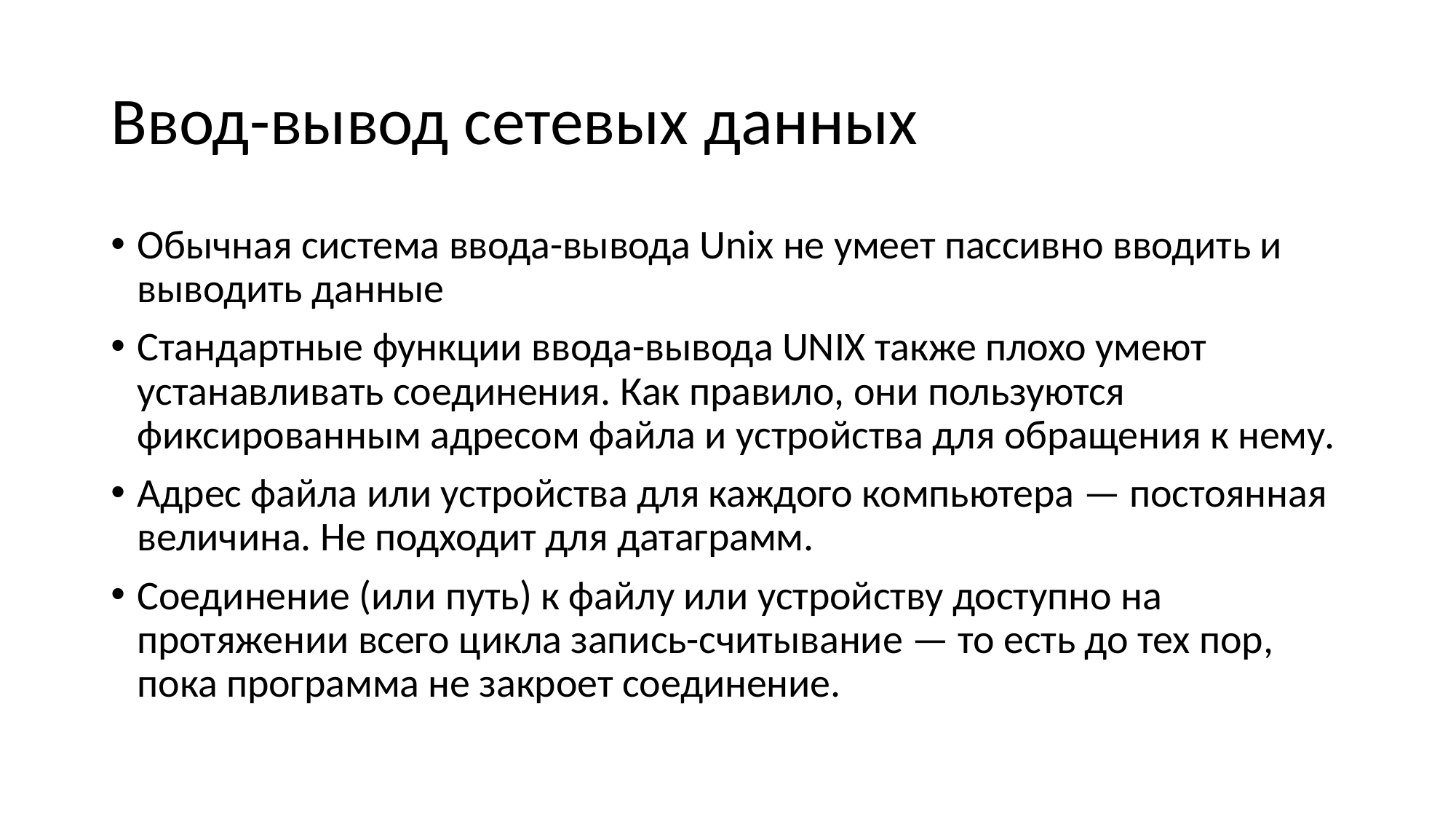

# Ввод-вывод сетевых данных
Обычная система ввода-вывода Unix не умеет пассивно вводить и выводить данные
Стандартные функции ввода-вывода UNIX также плохо умеют устанавливать соединения. Как правило, они пользуются фиксированным адресом файла и устройства для обращения к нему.
Адрес файла или устройства для каждого компьютера — постоянная величина. Не подходит для датаграмм.
Соединение (или путь) к файлу или устройству доступно на протяжении всего цикла запись-считывание — то есть до тех пор, пока программа не закроет соединение.